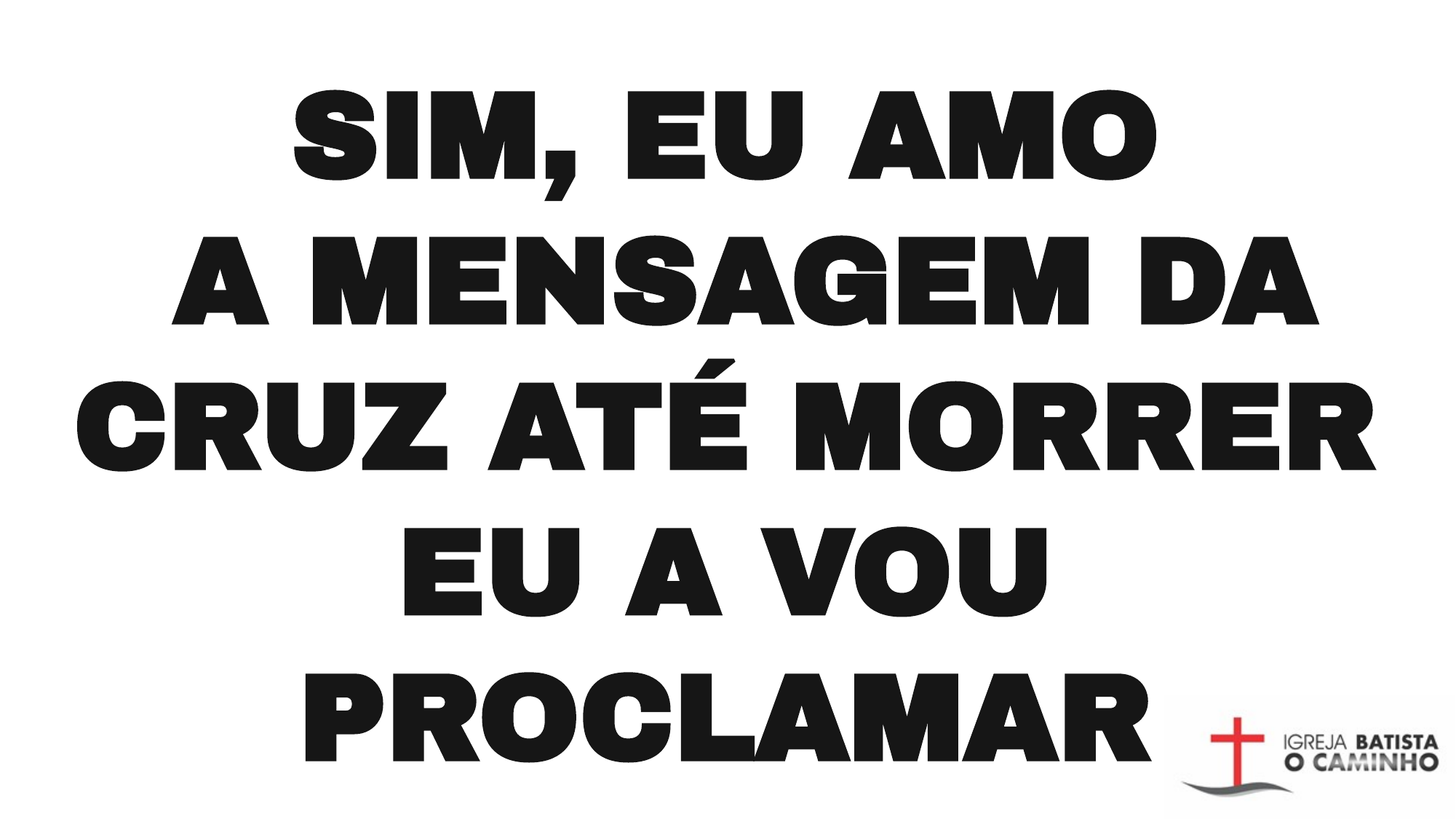

# SIM, EU AMO A MENSAGEM DA CRUZ ATÉ MORRER EU A VOU PROCLAMAR